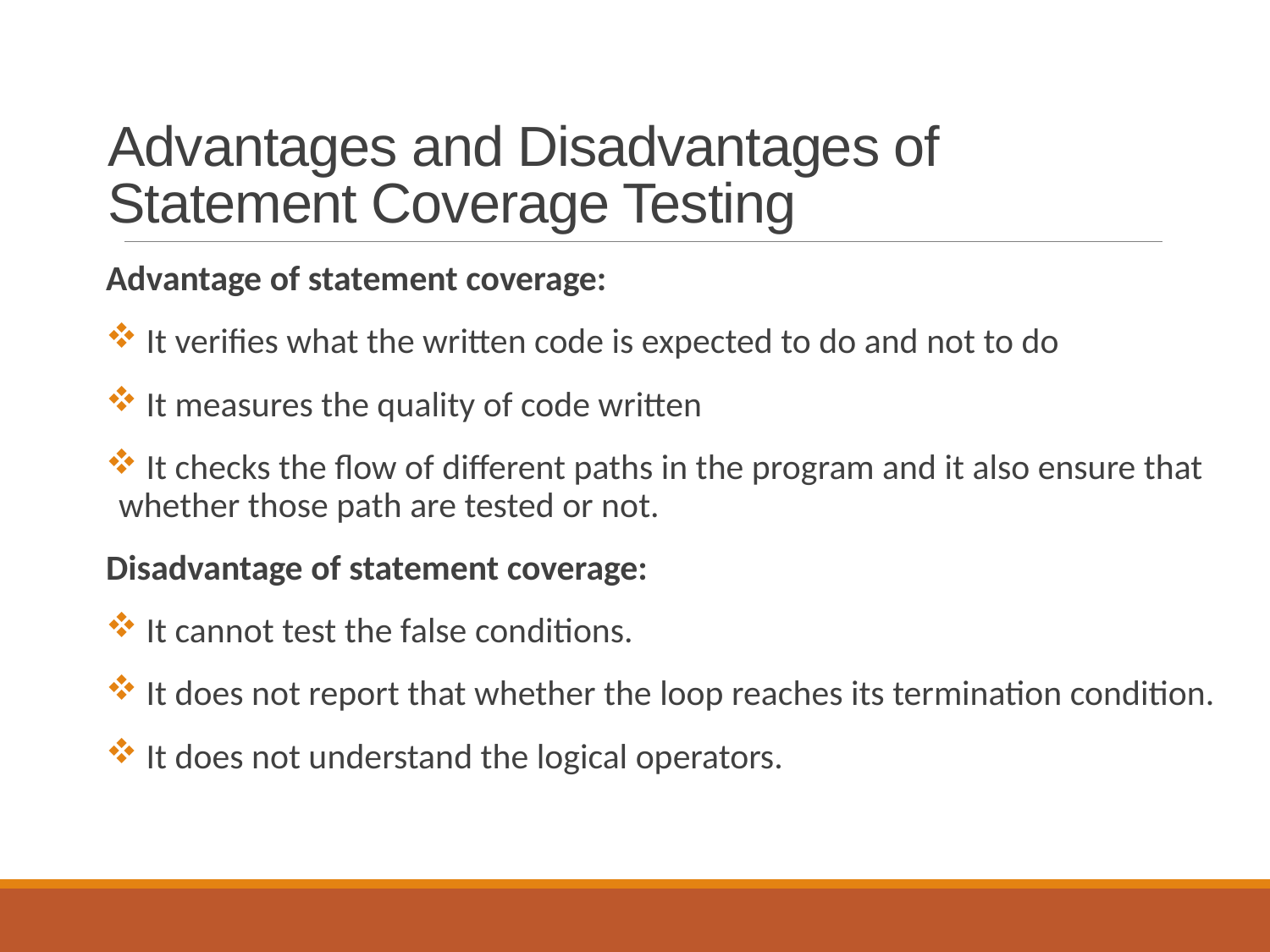

# Advantages and Disadvantages of Statement Coverage Testing
Advantage of statement coverage:
 It verifies what the written code is expected to do and not to do
 It measures the quality of code written
 It checks the flow of different paths in the program and it also ensure that whether those path are tested or not.
Disadvantage of statement coverage:
 It cannot test the false conditions.
 It does not report that whether the loop reaches its termination condition.
 It does not understand the logical operators.